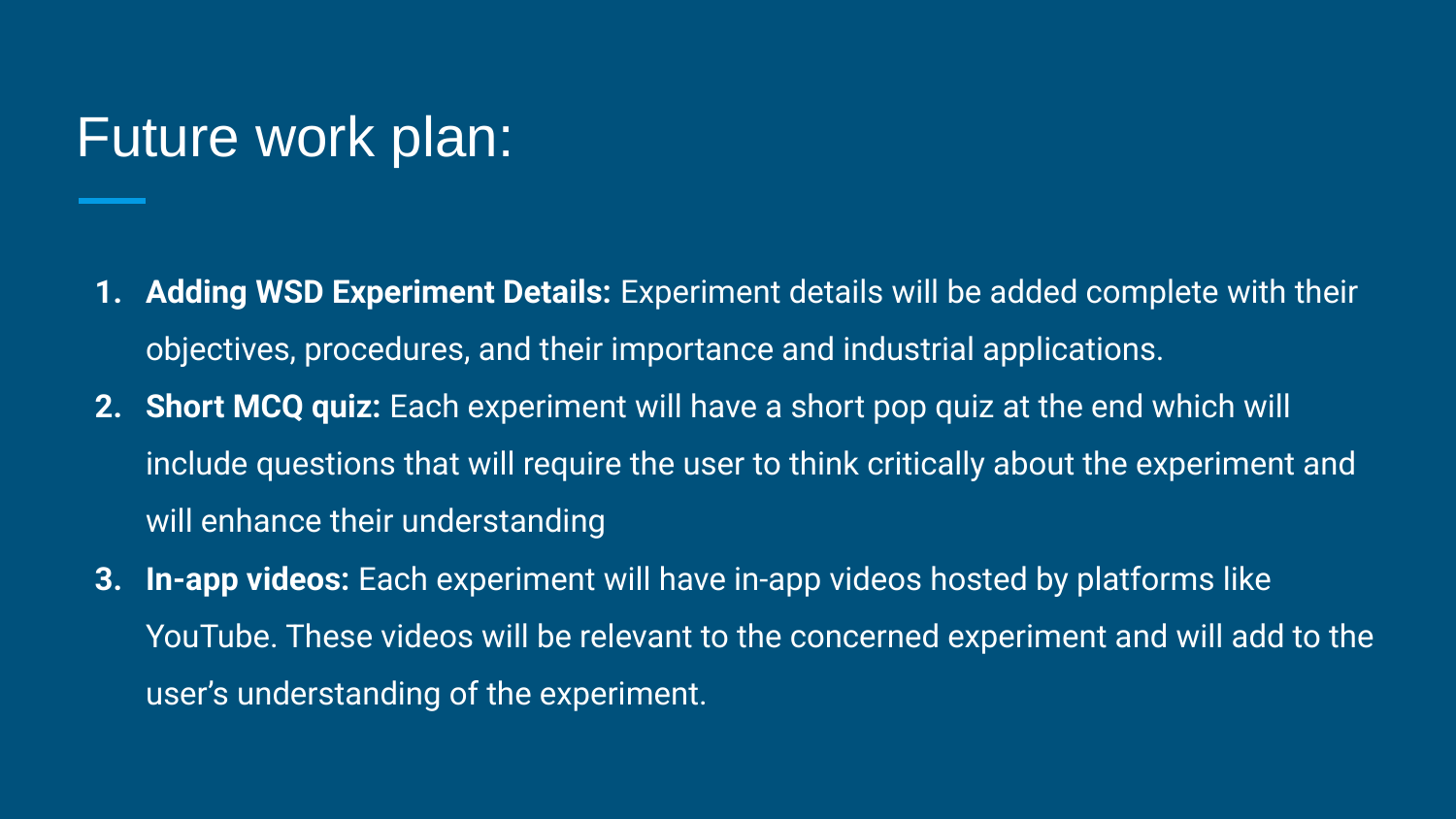

# Future work plan:
Adding WSD Experiment Details: Experiment details will be added complete with their objectives, procedures, and their importance and industrial applications.
Short MCQ quiz: Each experiment will have a short pop quiz at the end which will include questions that will require the user to think critically about the experiment and will enhance their understanding
In-app videos: Each experiment will have in-app videos hosted by platforms like YouTube. These videos will be relevant to the concerned experiment and will add to the user’s understanding of the experiment.